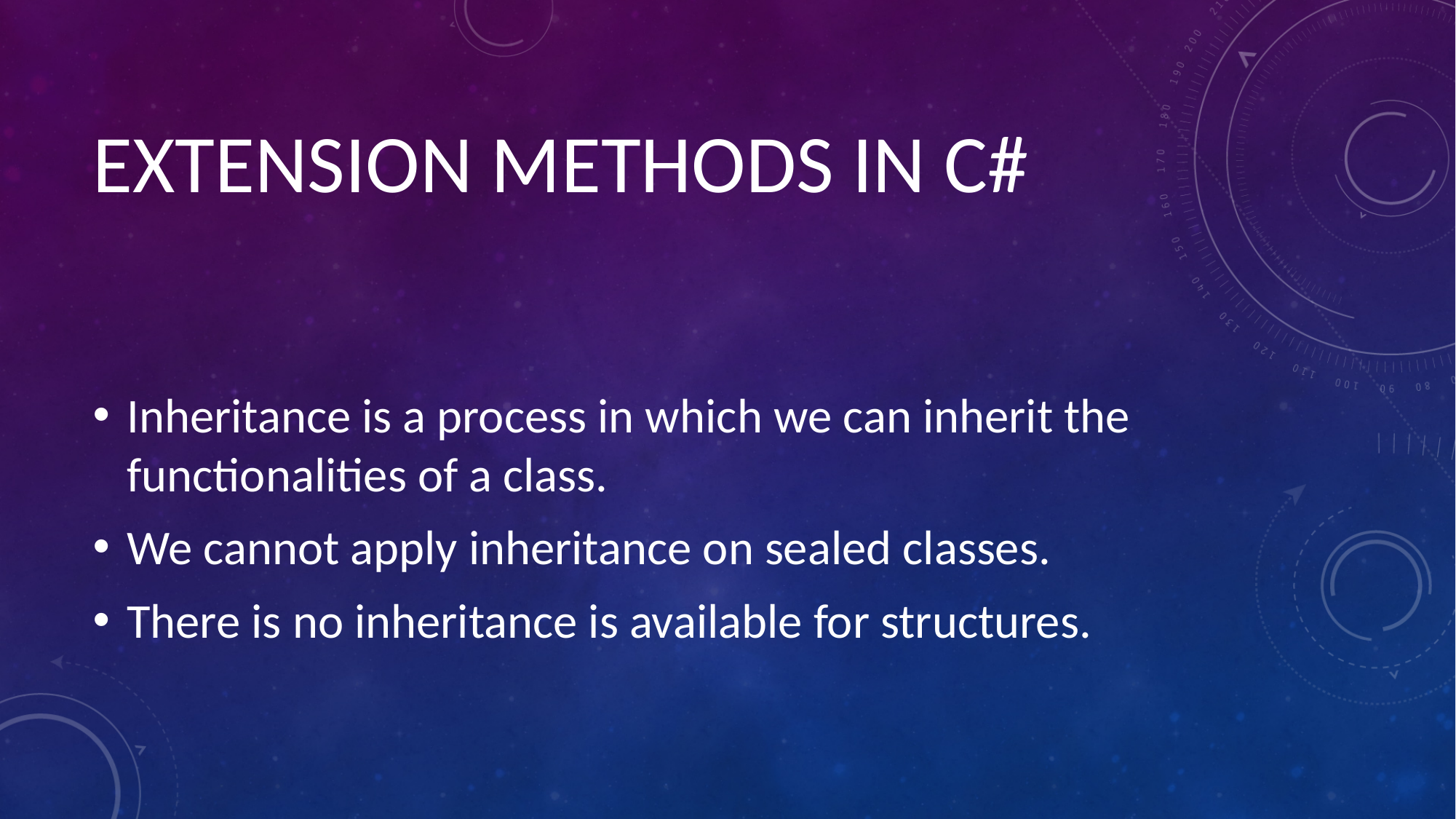

# EXTENSION METHODS IN C#
Inheritance is a process in which we can inherit the functionalities of a class.
We cannot apply inheritance on sealed classes.
There is no inheritance is available for structures.